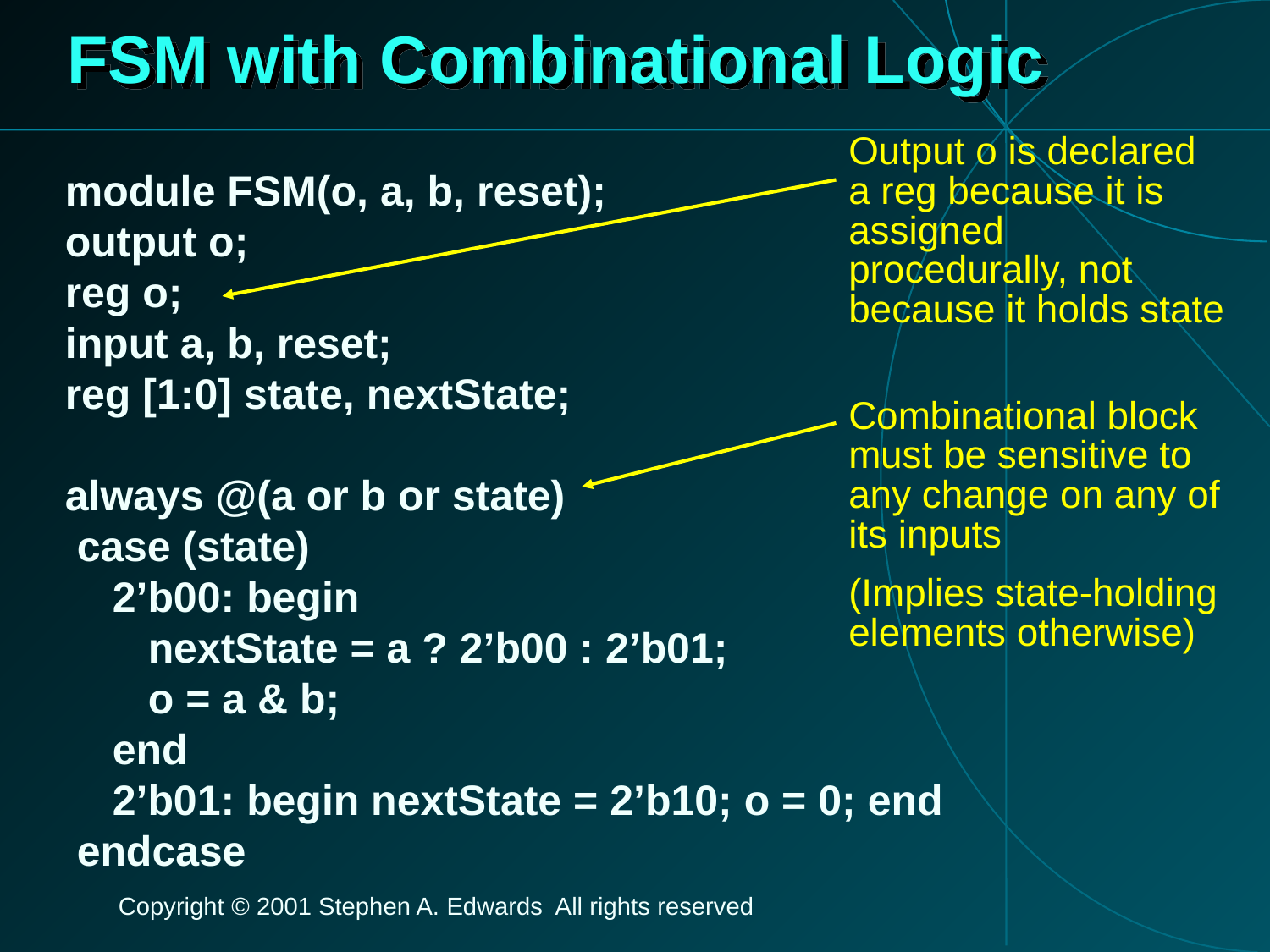

# FSM with Combinational Logic
Output o is declared a reg because it is assigned procedurally, not because it holds state
module FSM(o, a, b, reset);
output o;
reg o;
input a, b, reset;
reg [1:0] state, nextState;

always @(a or b or state)
 case (state)
    2’b00: begin
       nextState = a ? 2’b00 : 2’b01;
       o = a & b;
    end
    2’b01: begin nextState = 2’b10; o = 0; end
 endcase

Combinational block must be sensitive to any change on any of its inputs
(Implies state-holding elements otherwise)